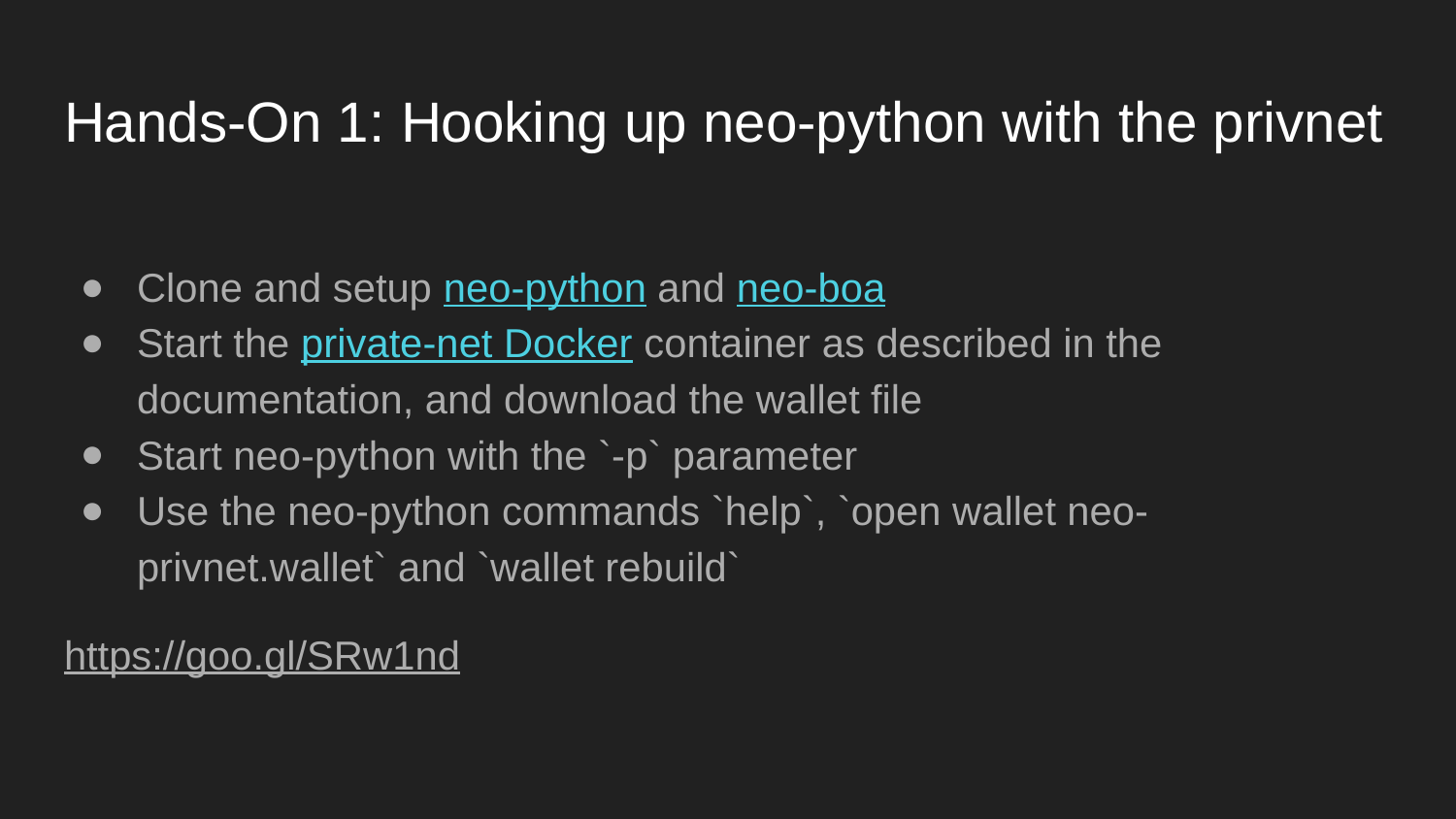

# Hands-On 1: Hooking up neo-python with the privnet

Clone and setup neo-python and neo-boa
Start the private-net Docker container as described in the documentation, and download the wallet file
Start neo-python with the `-p` parameter
Use the neo-python commands `help`, `open wallet neo-privnet.wallet` and `wallet rebuild`
https://goo.gl/SRw1nd